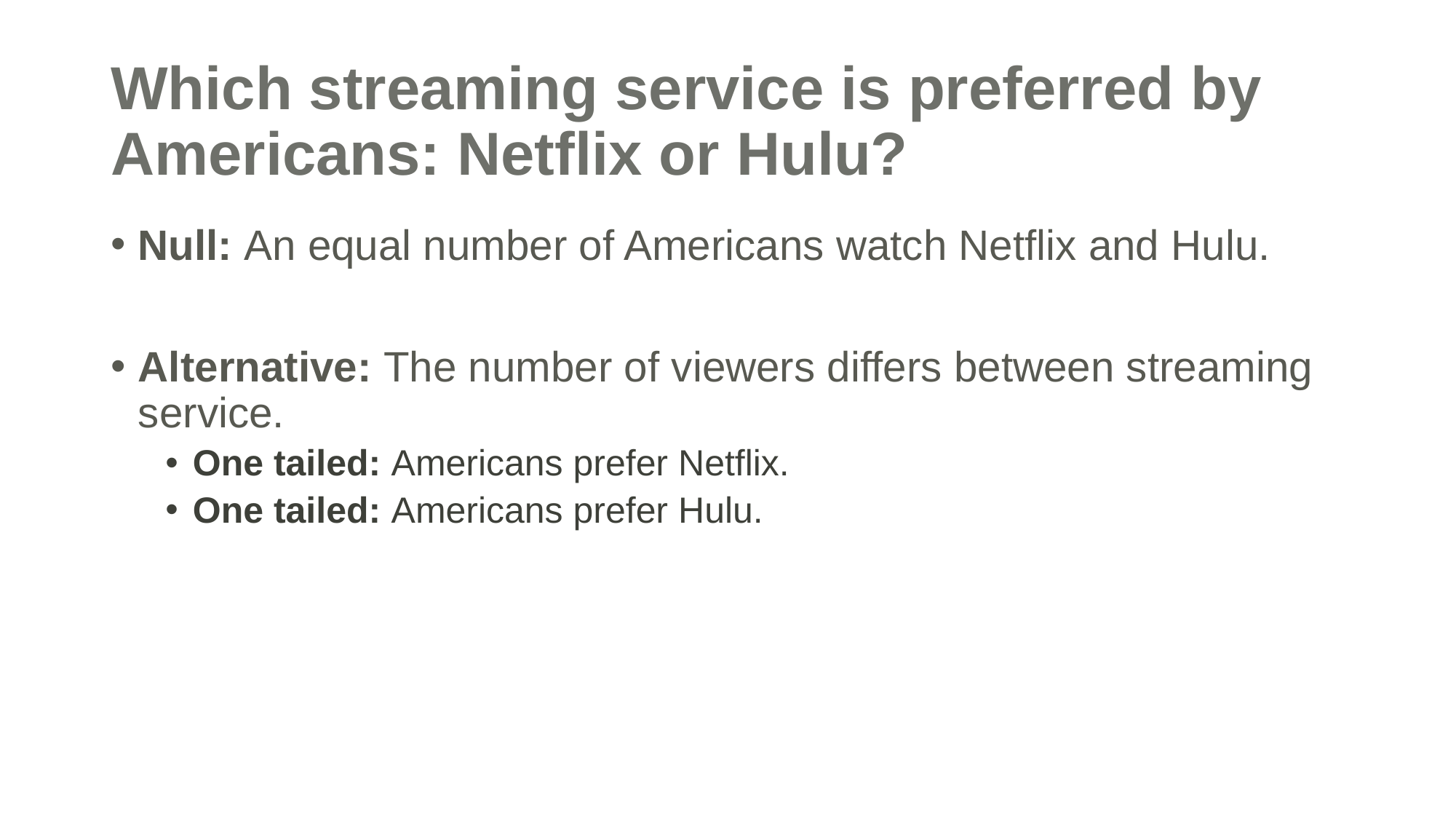

# Which streaming service is preferred by Americans: Netflix or Hulu?
Null: An equal number of Americans watch Netflix and Hulu.

Alternative: The number of viewers differs between streaming service.
One tailed: Americans prefer Netflix.
One tailed: Americans prefer Hulu.